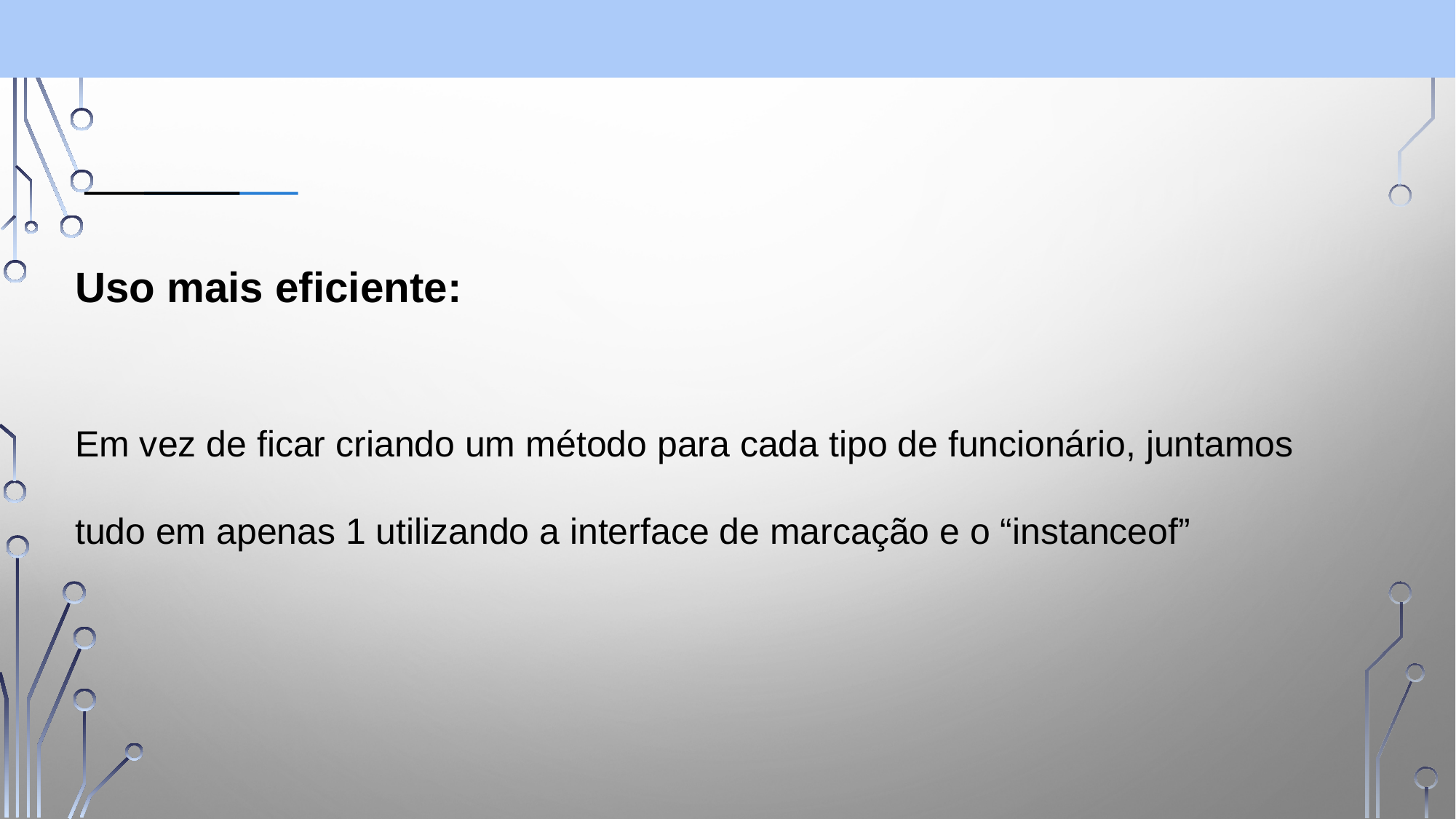

Uso mais eficiente:

Em vez de ficar criando um método para cada tipo de funcionário, juntamos tudo em apenas 1 utilizando a interface de marcação e o “instanceof”